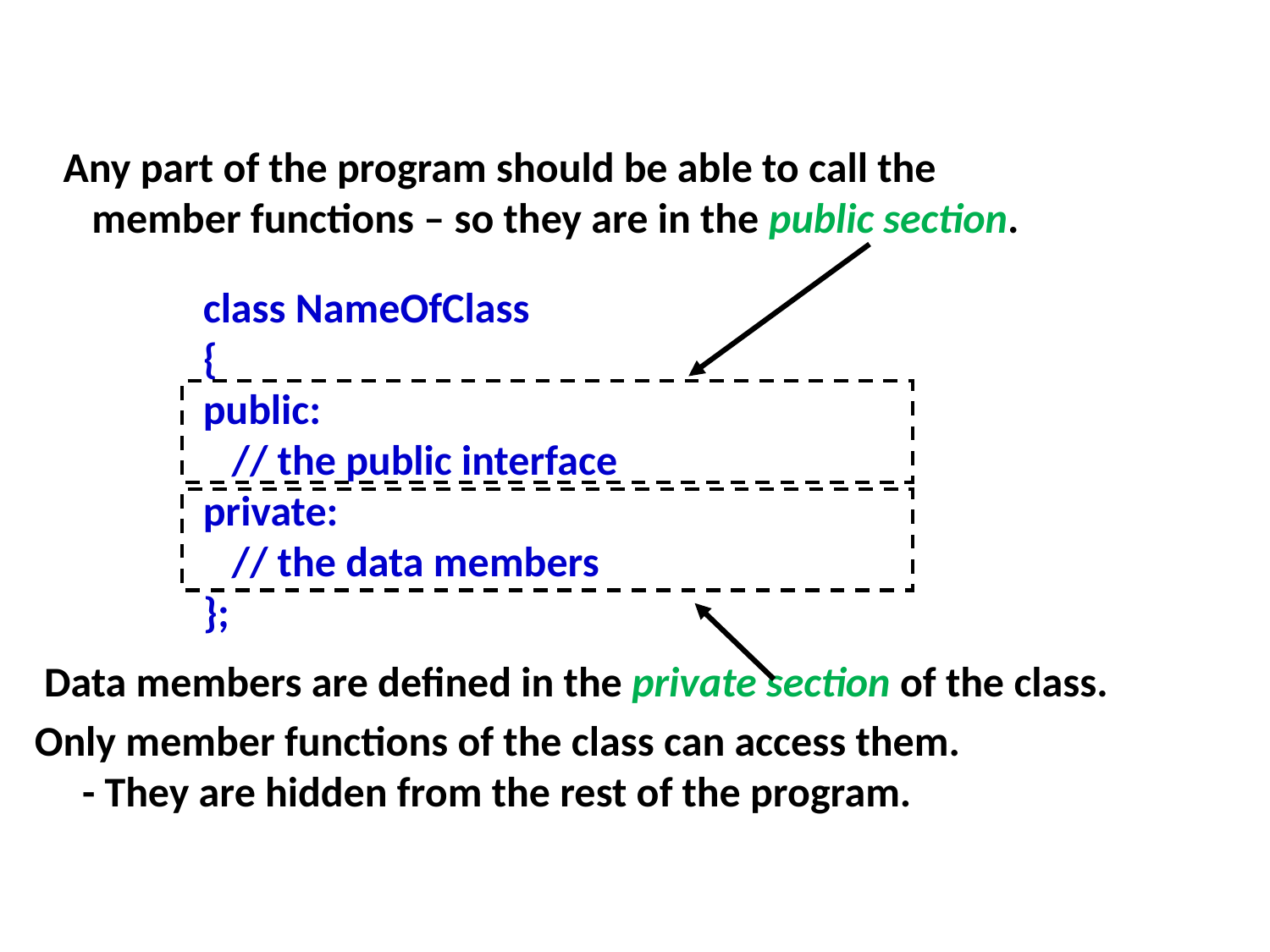

Any part of the program should be able to call the
 member functions – so they are in the public section.

 Data members are defined in the private section of the class.
Only member functions of the class can access them.
- They are hidden from the rest of the program.

class NameOfClass
{
public:
   // the public interface
private:
   // the data members
};